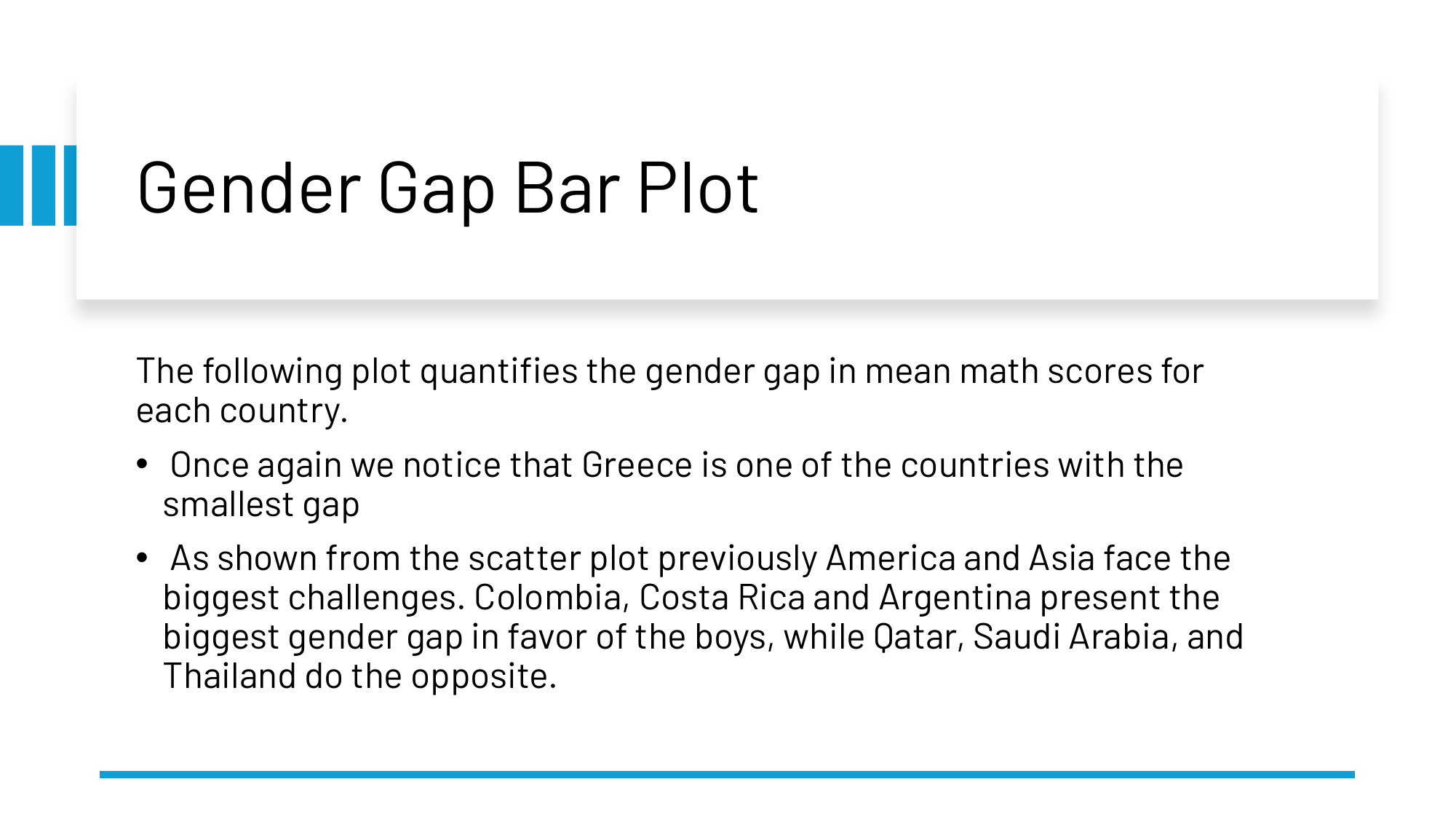

# Gender Gap Bar Plot

The following plot quantifies the gender gap in mean math scores for each country.
 Once again we notice that Greece is one of the countries with the smallest gap
 As shown from the scatter plot previously America and Asia face the biggest challenges. Colombia, Costa Rica and Argentina present the biggest gender gap in favor of the boys, while Qatar, Saudi Arabia, and Thailand do the opposite.